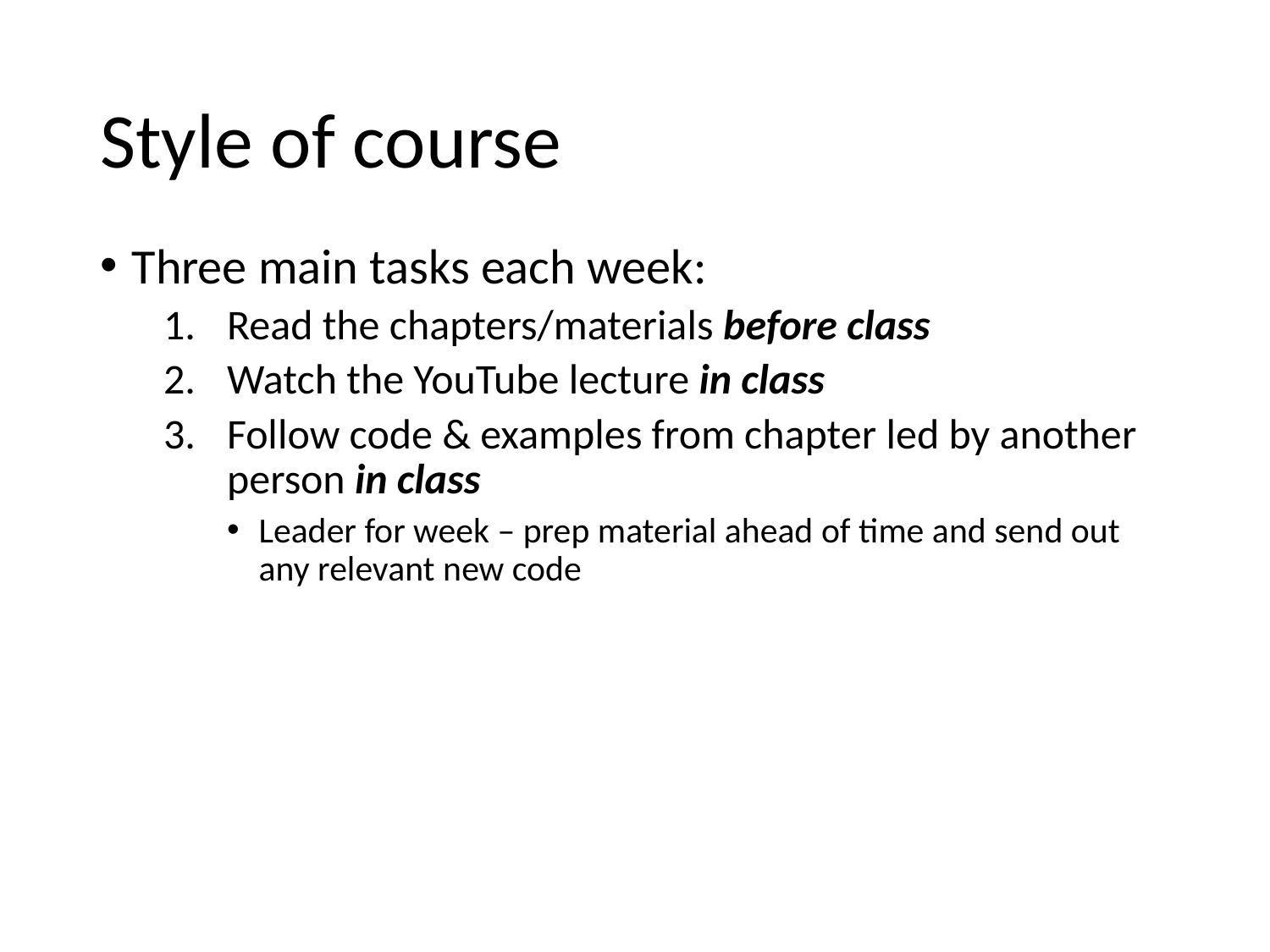

# Style of course
Three main tasks each week:
Read the chapters/materials before class
Watch the YouTube lecture in class
Follow code & examples from chapter led by another person in class
Leader for week – prep material ahead of time and send out any relevant new code